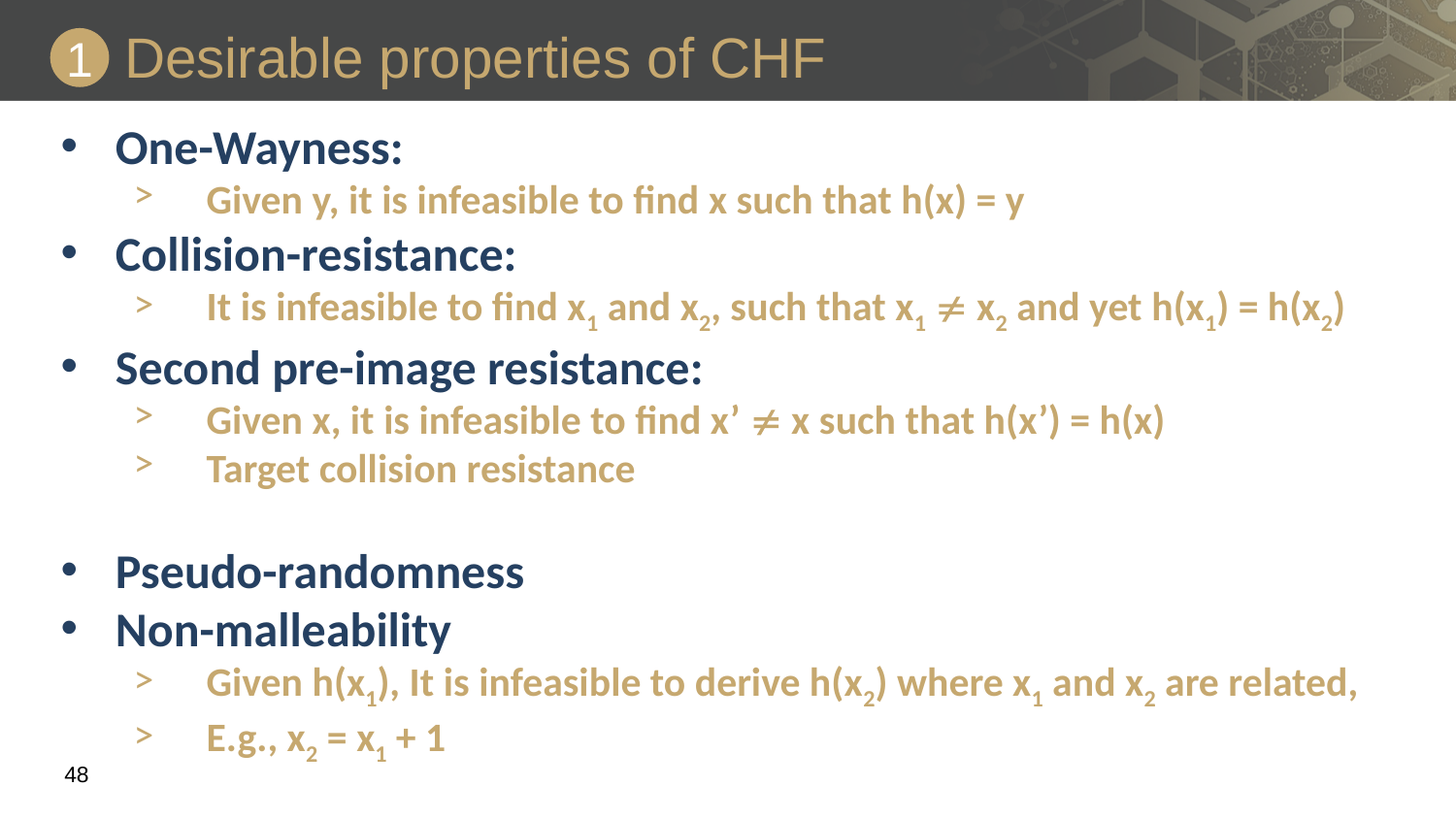

# Desirable properties of CHF
1
One-Wayness:
Given y, it is infeasible to find x such that h(x) = y
Collision-resistance:
It is infeasible to find x1 and x2, such that x1 ≠ x2 and yet h(x1) = h(x2)
Second pre-image resistance:
Given x, it is infeasible to find x’ ≠ x such that h(x’) = h(x)
Target collision resistance

Pseudo-randomness
Non-malleability
Given h(x1), It is infeasible to derive h(x2) where x1 and x2 are related,
E.g., x2 = x1 + 1
48